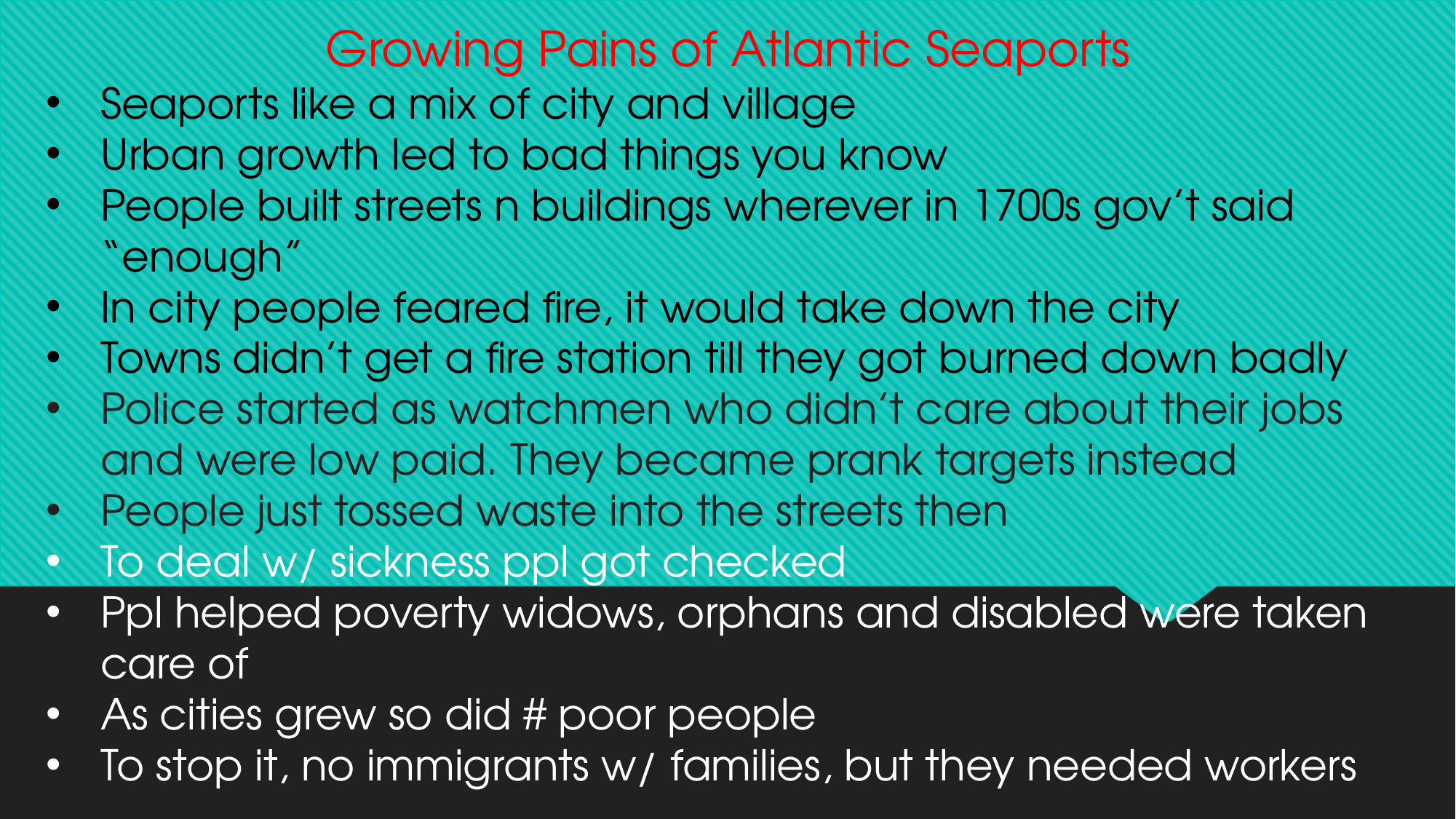

Growing Pains of Atlantic Seaports
Seaports like a mix of city and village
Urban growth led to bad things you know
People built streets n buildings wherever in 1700s gov’t said “enough”
In city people feared fire, it would take down the city
Towns didn’t get a fire station till they got burned down badly
Police started as watchmen who didn’t care about their jobs and were low paid. They became prank targets instead
People just tossed waste into the streets then
To deal w/ sickness ppl got checked
Ppl helped poverty widows, orphans and disabled were taken care of
As cities grew so did # poor people
To stop it, no immigrants w/ families, but they needed workers